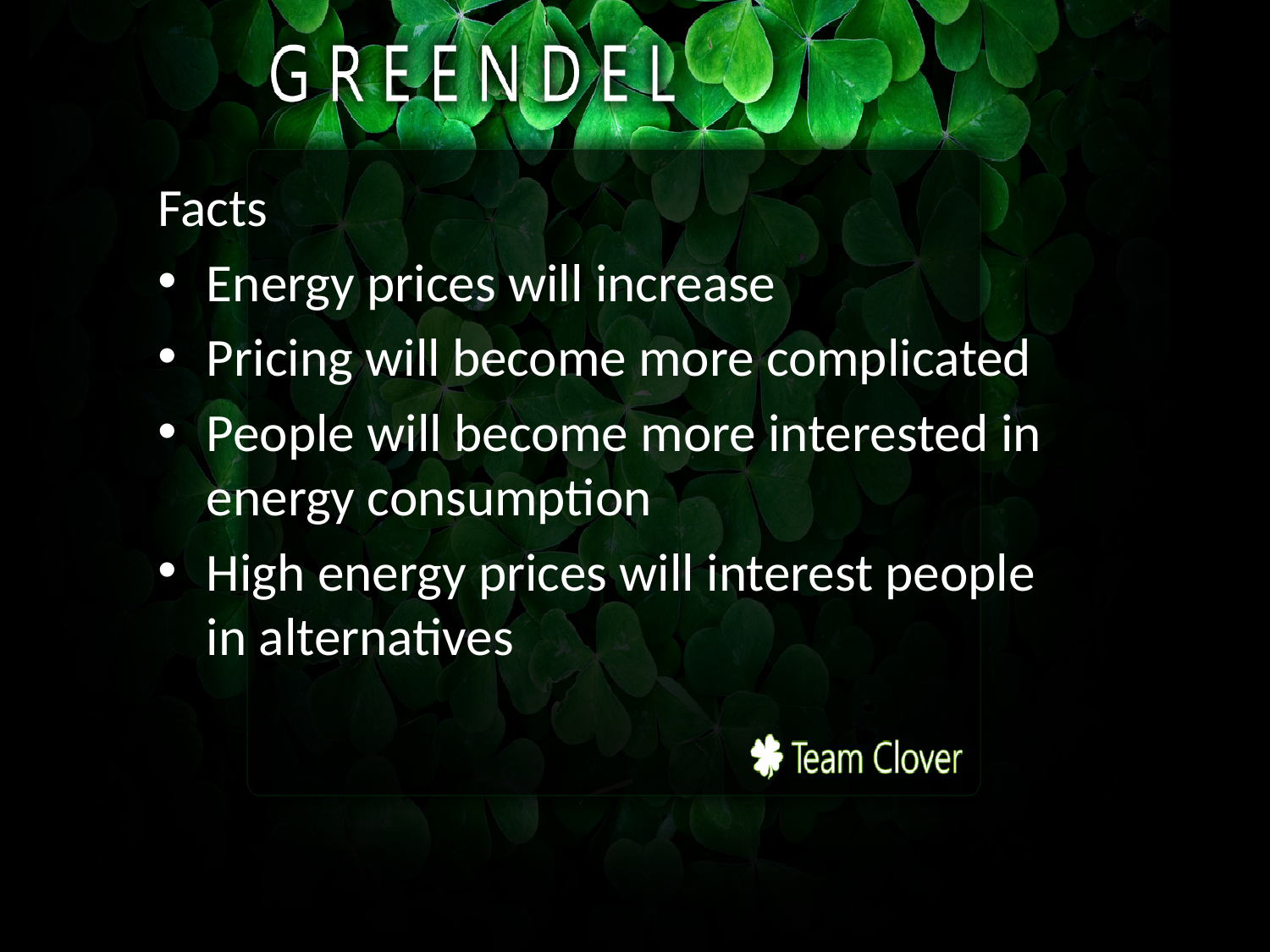

Facts
Energy prices will increase
Pricing will become more complicated
People will become more interested in energy consumption
High energy prices will interest people in alternatives